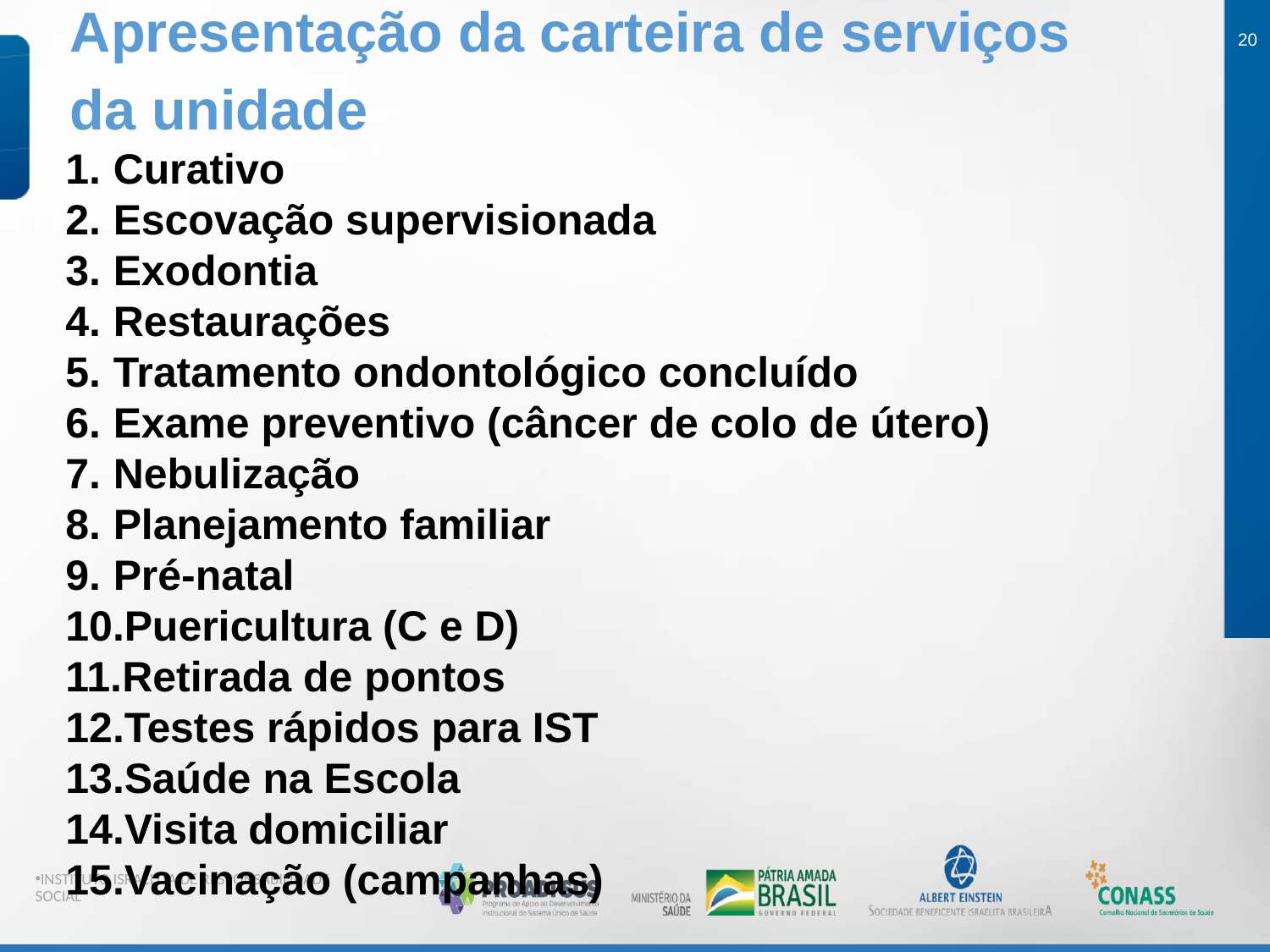

Apresentação da carteira de serviços
da unidade
20
Curativo
Escovação supervisionada
Exodontia
Restaurações
Tratamento ondontológico concluído
Exame preventivo (câncer de colo de útero)
Nebulização
Planejamento familiar
Pré-natal
Puericultura (C e D)
Retirada de pontos
Testes rápidos para IST
Saúde na Escola
Visita domiciliar
Vacinação (campanhas)
INSTITUTO ISRAELITA DE RESPONSABILIDADE SOCIAL